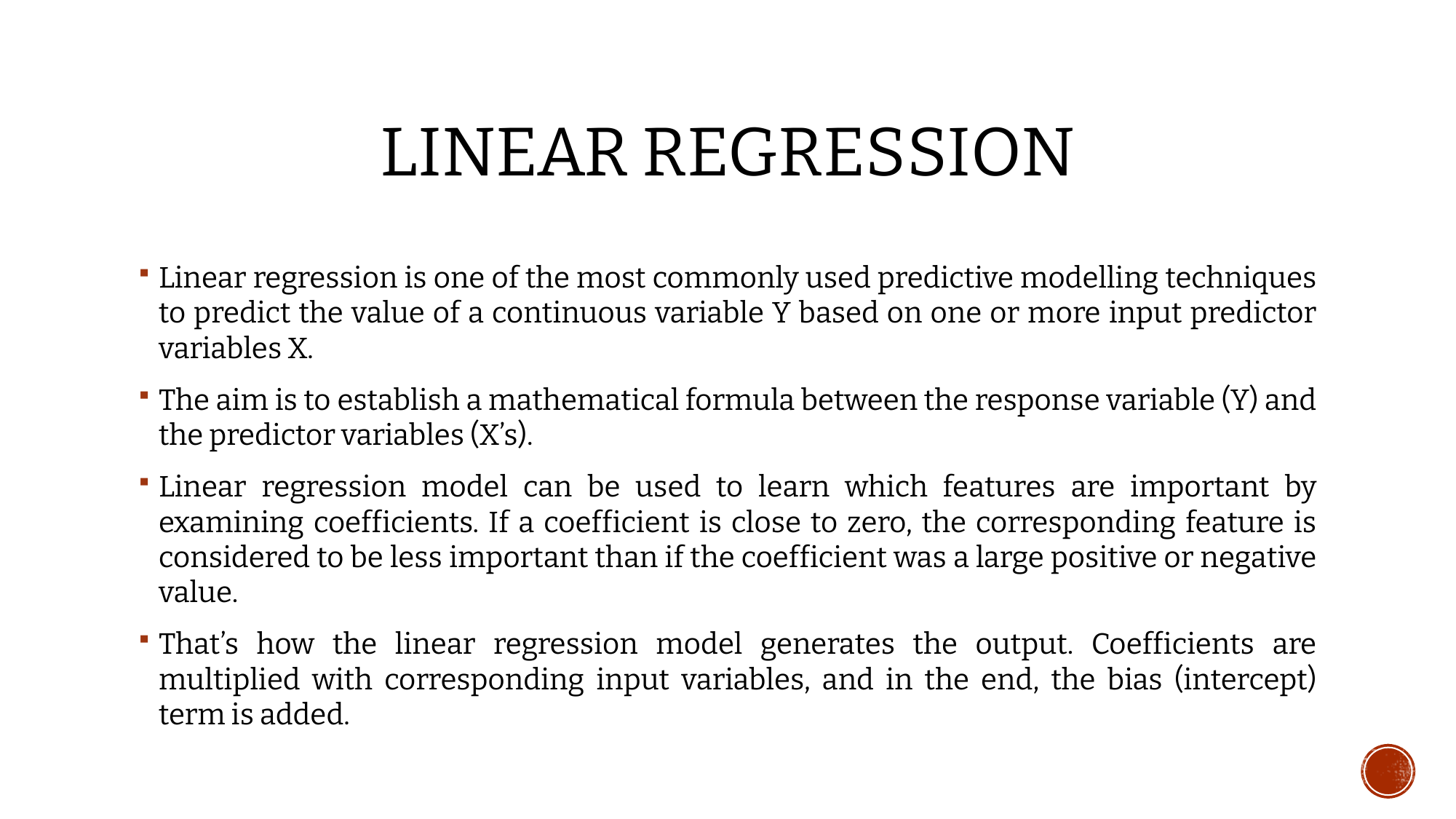

# Linear Regression
Linear regression is one of the most commonly used predictive modelling techniques to predict the value of a continuous variable Y based on one or more input predictor variables X.
The aim is to establish a mathematical formula between the response variable (Y) and the predictor variables (X’s).
Linear regression model can be used to learn which features are important by examining coefficients. If a coefficient is close to zero, the corresponding feature is considered to be less important than if the coefficient was a large positive or negative value.
That’s how the linear regression model generates the output. Coefficients are multiplied with corresponding input variables, and in the end, the bias (intercept) term is added.